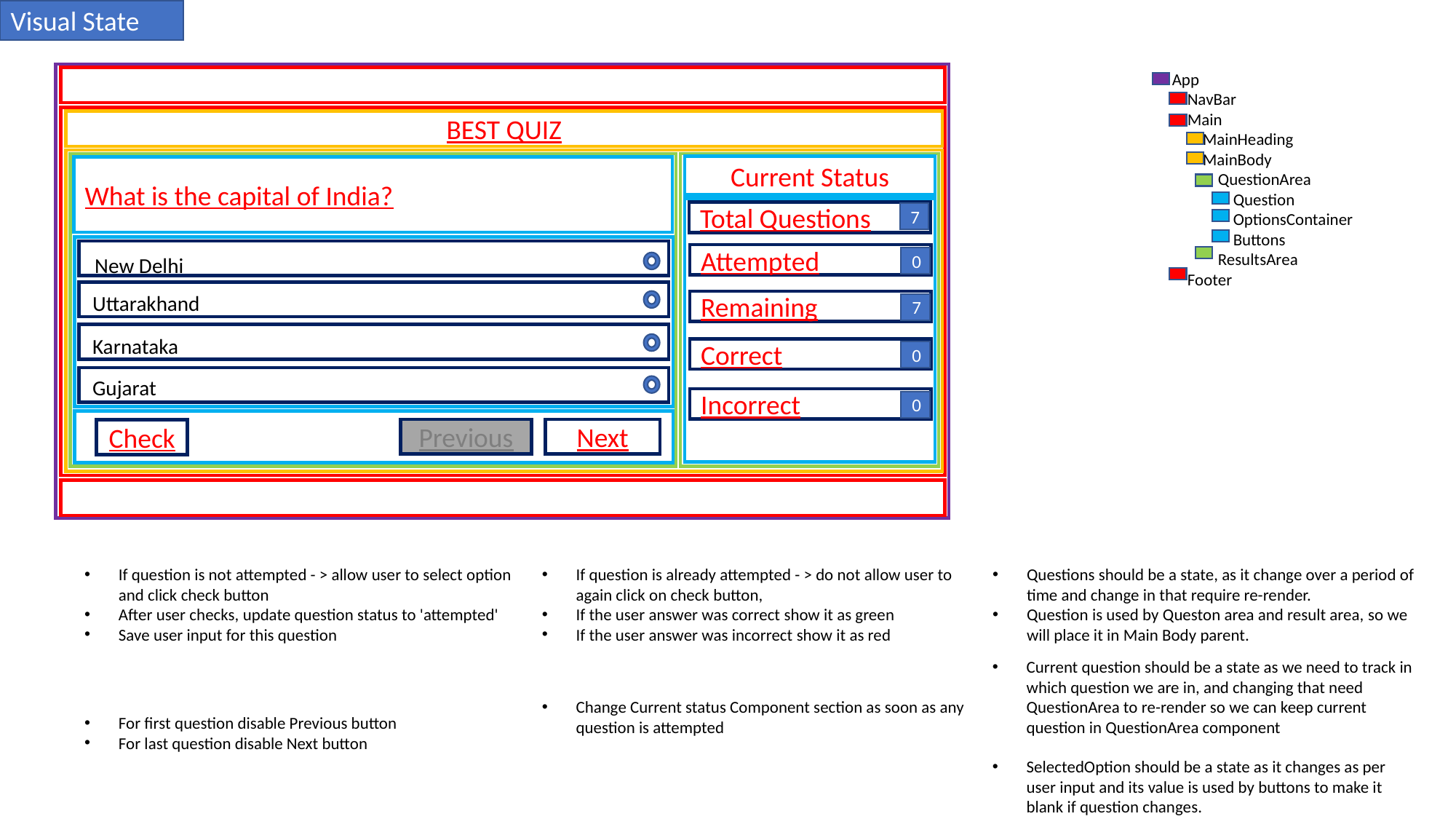

Visual State
App
    NavBar
    Main
        MainHeading
        MainBody
            QuestionArea
                Question
                OptionsContainer
                Buttons
            ResultsArea
    Footer

BEST QUIZ

Current Status
What is the capital of India?

Total Questions

Check

7
Attempted
New Delhi
0

Uttarakhand

Remaining
7
Karnataka

Correct
0
Gujarat

Incorrect
0
Previous
Next

Questions should be a state, as it change over a period of time and change in that require re-render.
Question is used by Queston area and result area, so we will place it in Main Body parent.

If question is not attempted - > allow user to select option and click check button
After user checks, update question status to 'attempted'
Save user input for this question

If question is already attempted - > do not allow user to again click on check button,
If the user answer was correct show it as green
If the user answer was incorrect show it as red

Current question should be a state as we need to track in which question we are in, and changing that need QuestionArea to re-render so we can keep current question in QuestionArea component

SelectedOption should be a state as it changes as per user input and its value is used by buttons to make it blank if question changes.

Change Current status Component section as soon as any question is attempted

For first question disable Previous button
For last question disable Next button